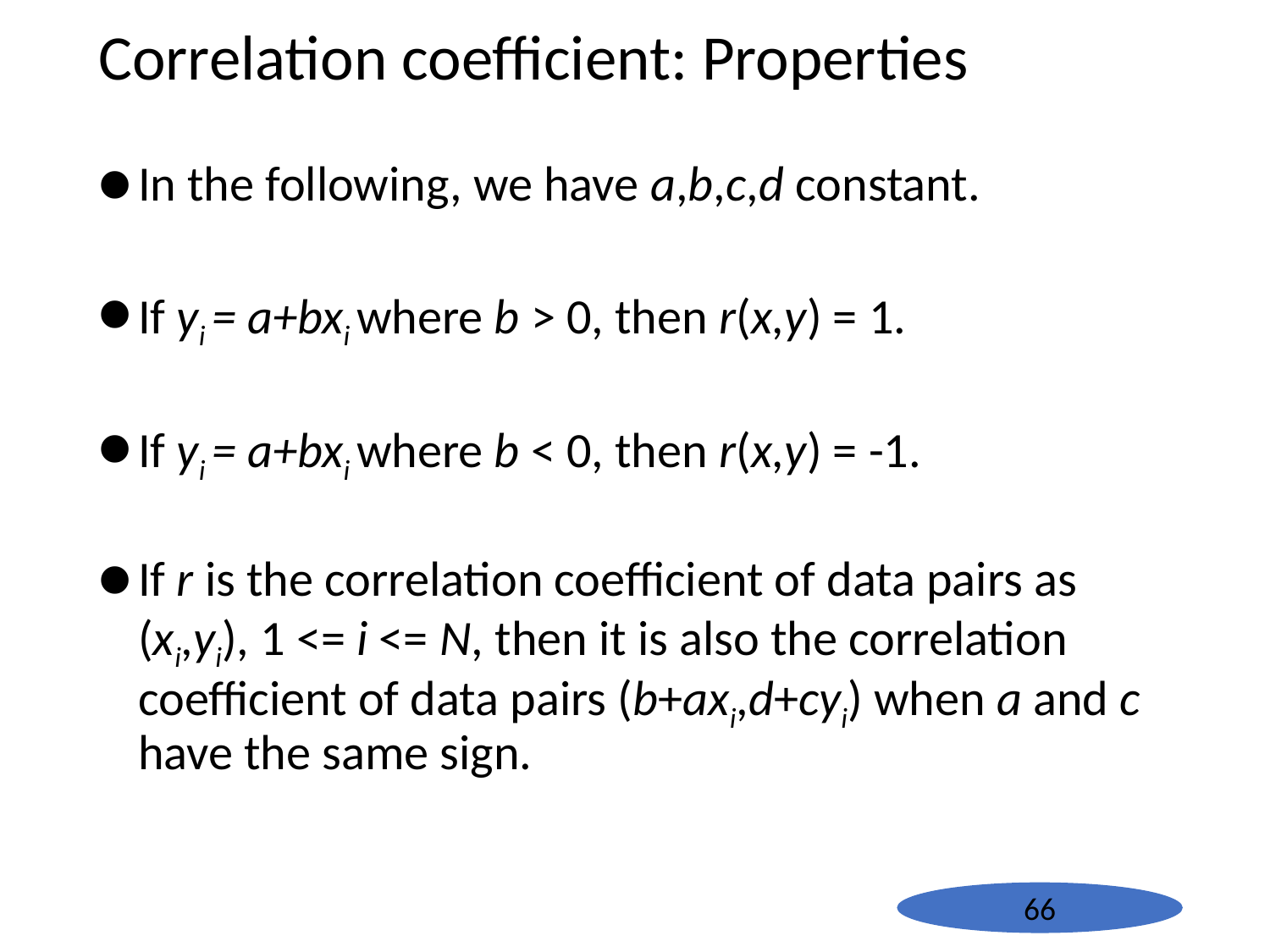

# Correlation coefficient: Properties
In the following, we have a,b,c,d constant.

If yi = a+bxi where b > 0, then r(x,y) = 1.

If yi = a+bxi where b < 0, then r(x,y) = -1.

If r is the correlation coefficient of data pairs as (xi,yi), 1 <= i <= N, then it is also the correlation coefficient of data pairs (b+axi,d+cyi) when a and c have the same sign.
66